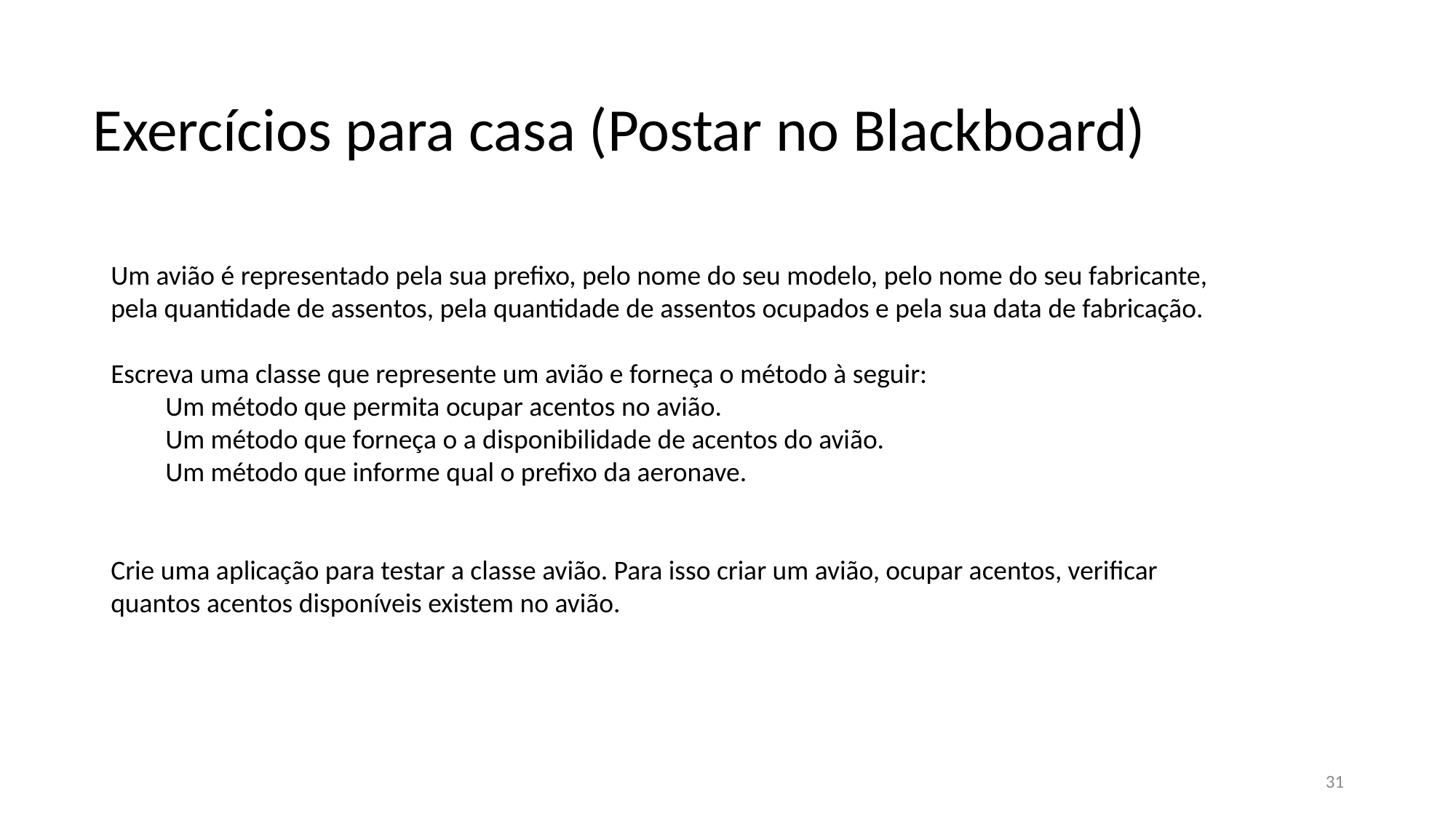

Exercícios para casa (Postar no Blackboard)

Um avião é representado pela sua prefixo, pelo nome do seu modelo, pelo nome do seu fabricante, pela quantidade de assentos, pela quantidade de assentos ocupados e pela sua data de fabricação.

Escreva uma classe que represente um avião e forneça o método à seguir:
Um método que permita ocupar acentos no avião.
Um método que forneça o a disponibilidade de acentos do avião.
Um método que informe qual o prefixo da aeronave.

Crie uma aplicação para testar a classe avião. Para isso criar um avião, ocupar acentos, verificar quantos acentos disponíveis existem no avião.
31